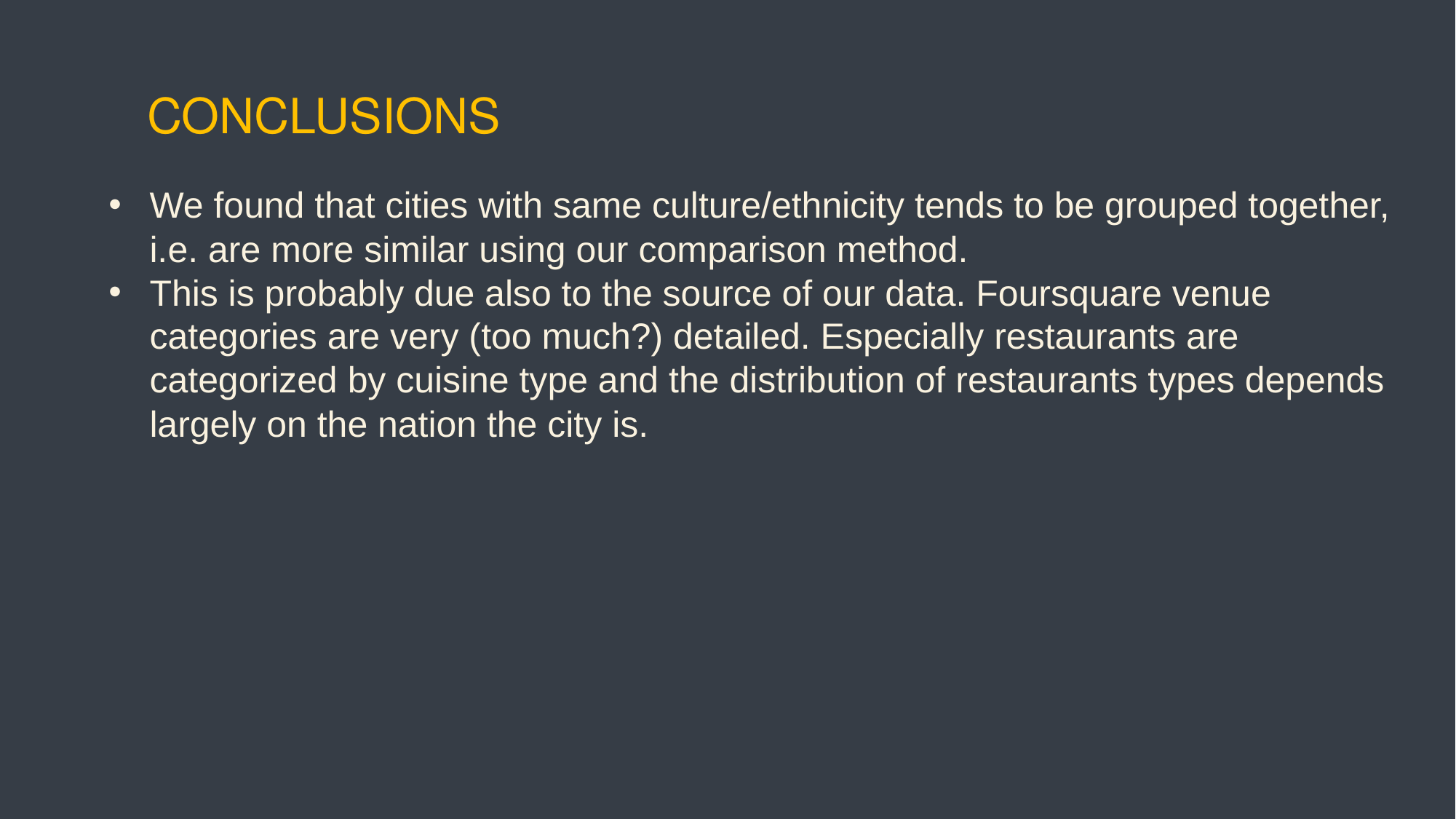

# Conclusions
We found that cities with same culture/ethnicity tends to be grouped together, i.e. are more similar using our comparison method.
This is probably due also to the source of our data. Foursquare venue categories are very (too much?) detailed. Especially restaurants are categorized by cuisine type and the distribution of restaurants types depends largely on the nation the city is.